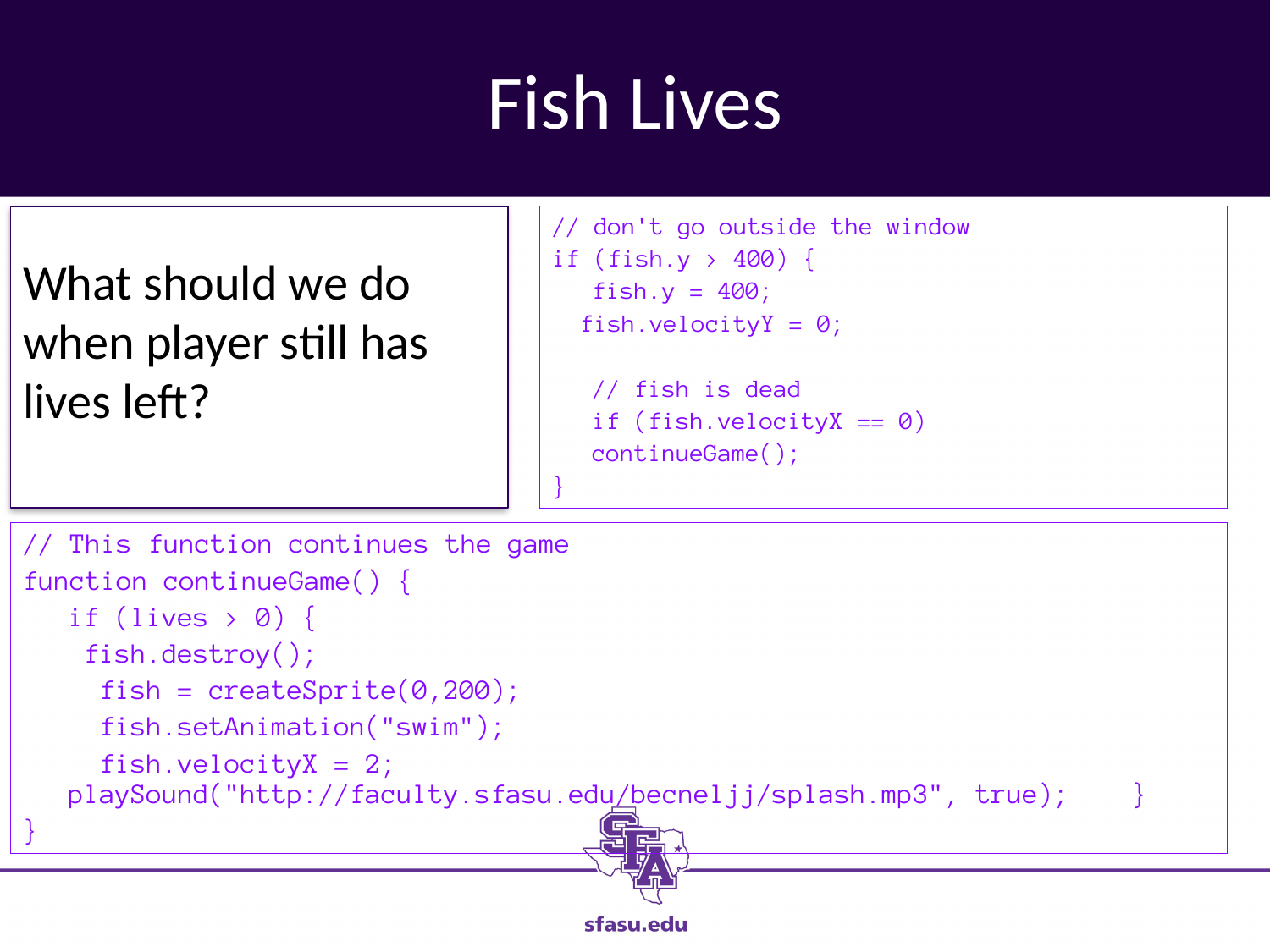

# Fish Lives

What should we do when player still has lives left?

// don't go outside the window
if (fish.y > 400) {
	fish.y = 400;
  fish.velocityY = 0;

	// fish is dead
	if (fish.velocityX == 0)
		continueGame();
}
// This function continues the game
function continueGame() {
	if (lives > 0) {
		 fish.destroy();
	  fish = createSprite(0,200);
	  fish.setAnimation("swim");
	  fish.velocityX = 2;    	  	  	    		      		playSound("http://faculty.sfasu.edu/becneljj/splash.mp3", true);    }
}